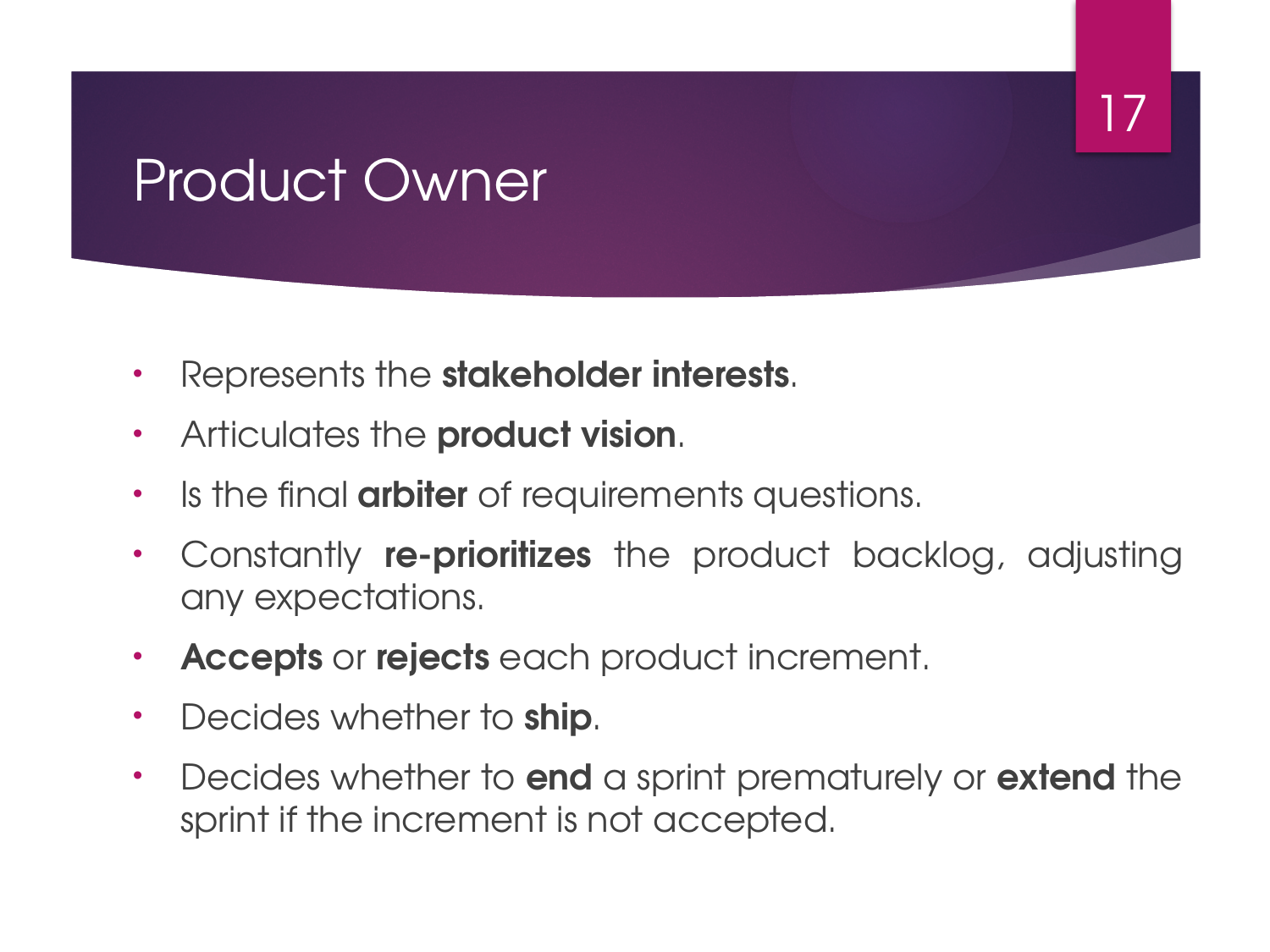

17
# Product Owner
Represents the stakeholder interests.
Articulates the product vision.
Is the final arbiter of requirements questions.
Constantly re-prioritizes the product backlog, adjusting any expectations.
Accepts or rejects each product increment.
Decides whether to ship.
Decides whether to end a sprint prematurely or extend the sprint if the increment is not accepted.